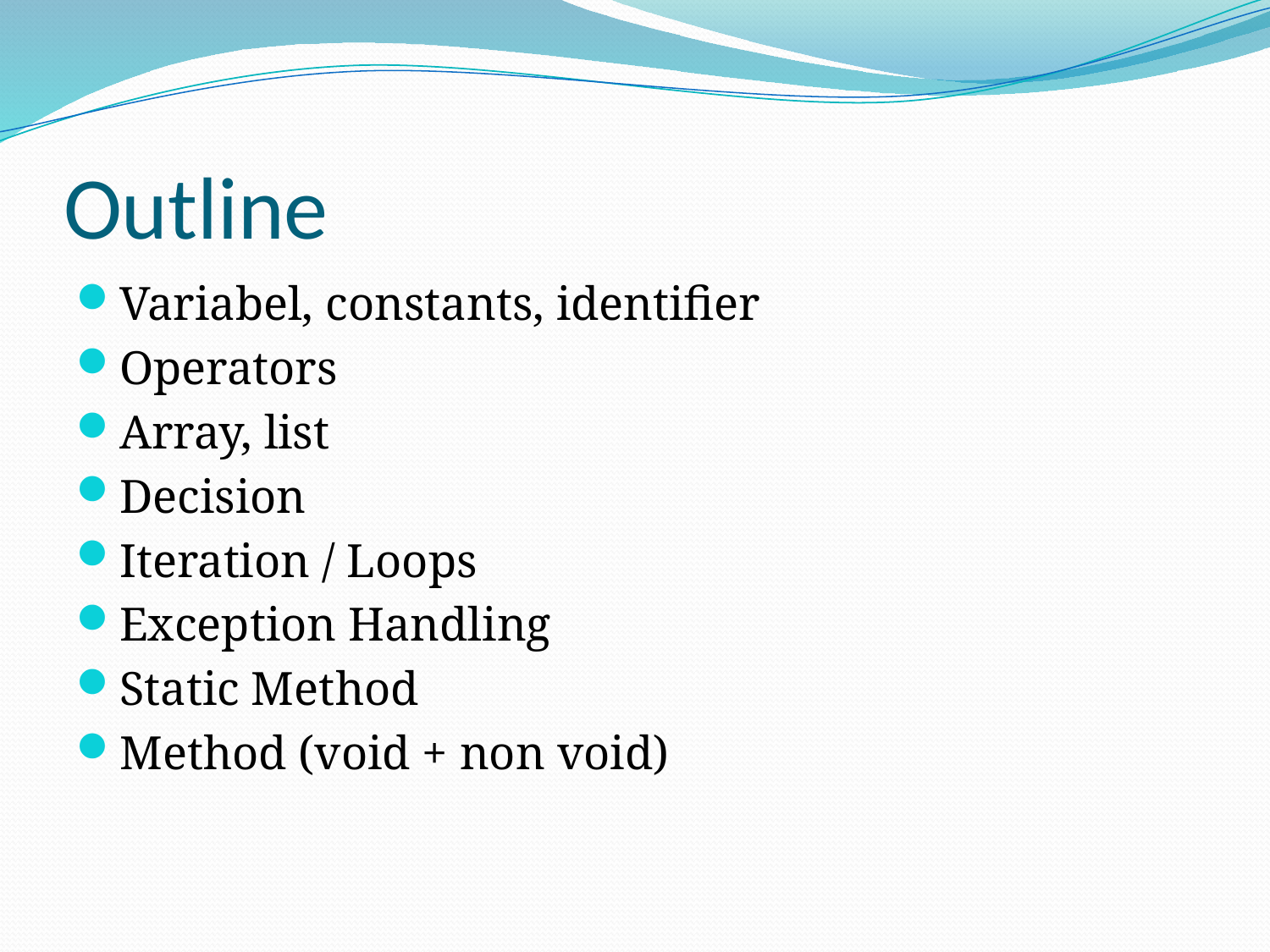

# Outline
Variabel, constants, identifier
Operators
Array, list
Decision
Iteration / Loops
Exception Handling
Static Method
Method (void + non void)